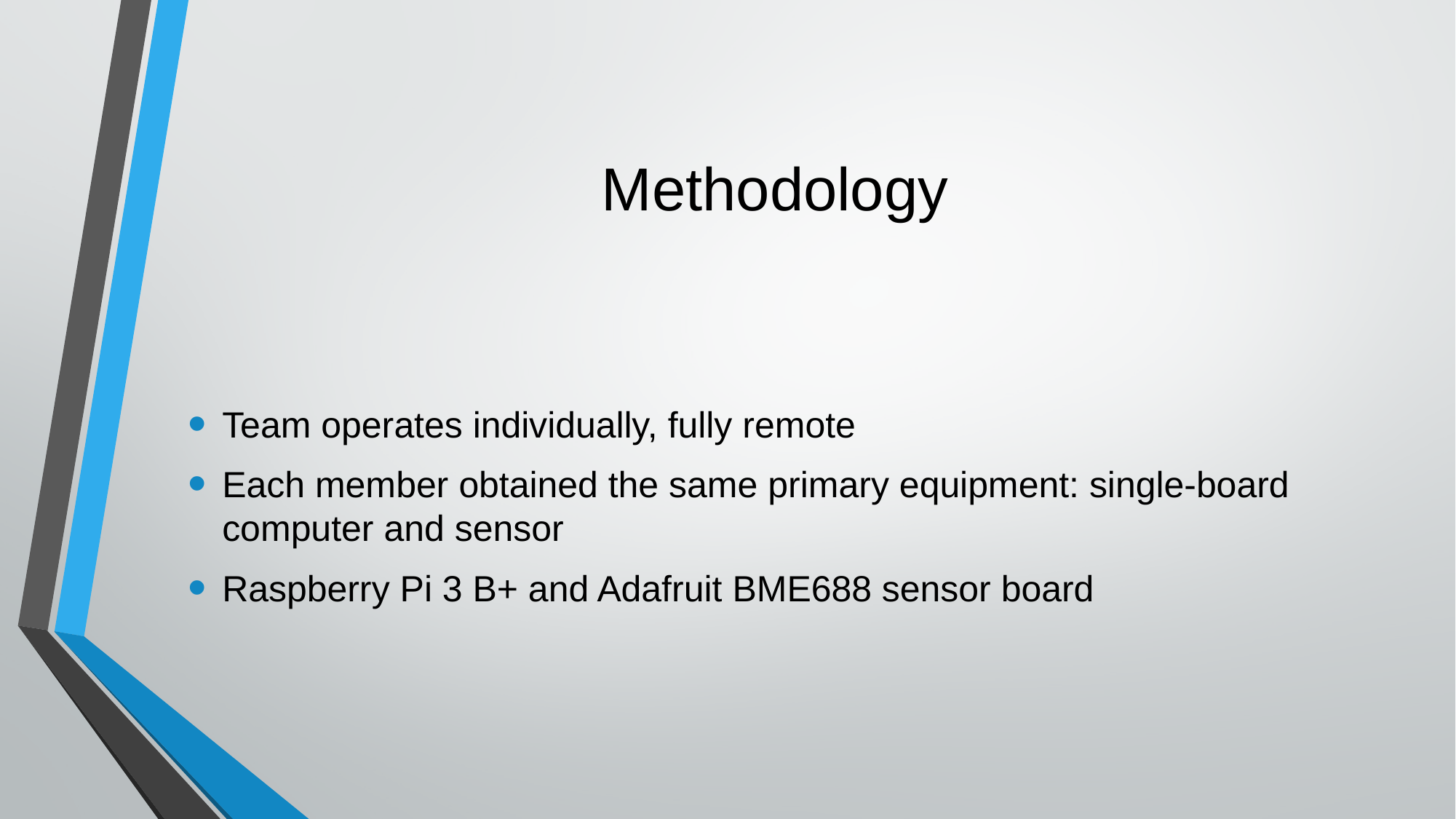

# Methodology
Team operates individually, fully remote
Each member obtained the same primary equipment: single-board computer and sensor
Raspberry Pi 3 B+ and Adafruit BME688 sensor board